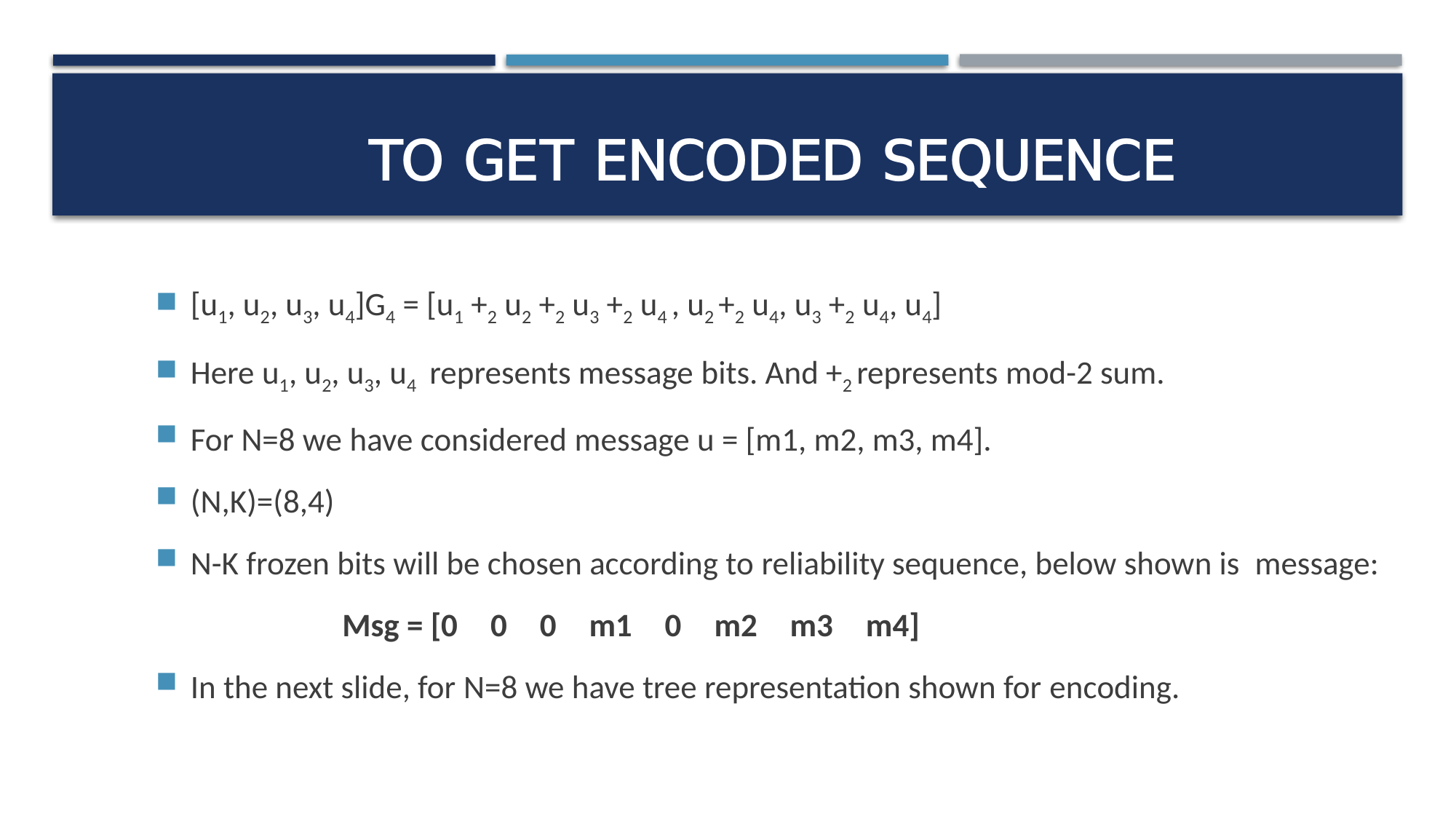

TO GET ENCODED SEQUENCE

[u1, u2, u3, u4]G4 = [u1 +2 u2 +2 u3 +2 u4 , u2 +2 u4, u3 +2 u4, u4]
Here u1, u2, u3, u4   represents message bits. And +2 represents mod-2 sum.
For N=8 we have considered message u = [m1, m2, m3, m4].
(N,K)=(8,4)
N-K frozen bits will be chosen according to reliability sequence, below shown is  message:
                  Msg = [0 0 0 m1 0 m2 m3 m4]
In the next slide, for N=8 we have tree representation shown for encoding.